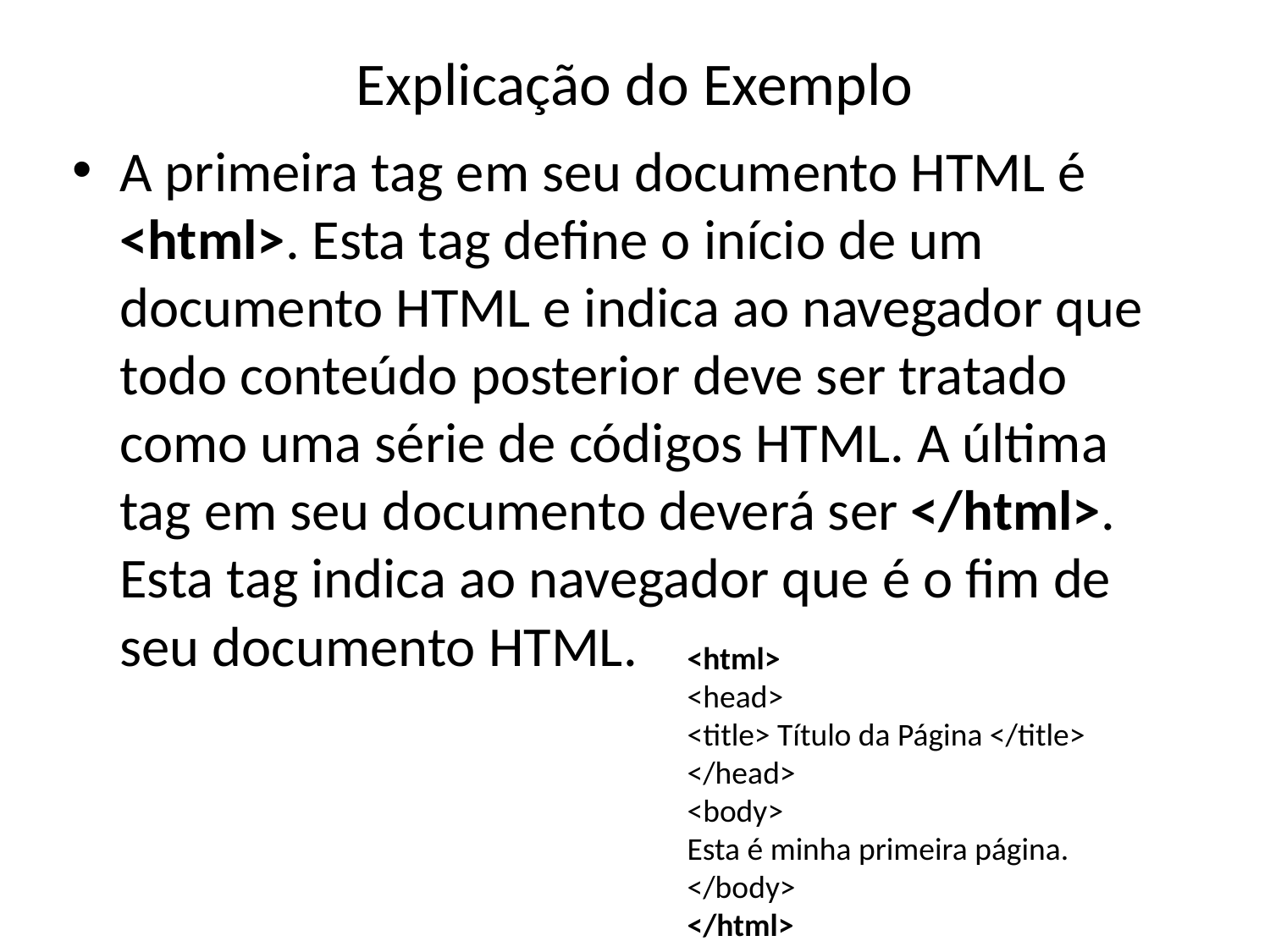

Explicação do Exemplo
A primeira tag em seu documento HTML é <html>. Esta tag define o início de um documento HTML e indica ao navegador que todo conteúdo posterior deve ser tratado como uma série de códigos HTML. A última tag em seu documento deverá ser </html>. Esta tag indica ao navegador que é o fim de seu documento HTML.
<html>
<head>
<title> Título da Página </title>
</head>
<body>
Esta é minha primeira página.
</body>
</html>